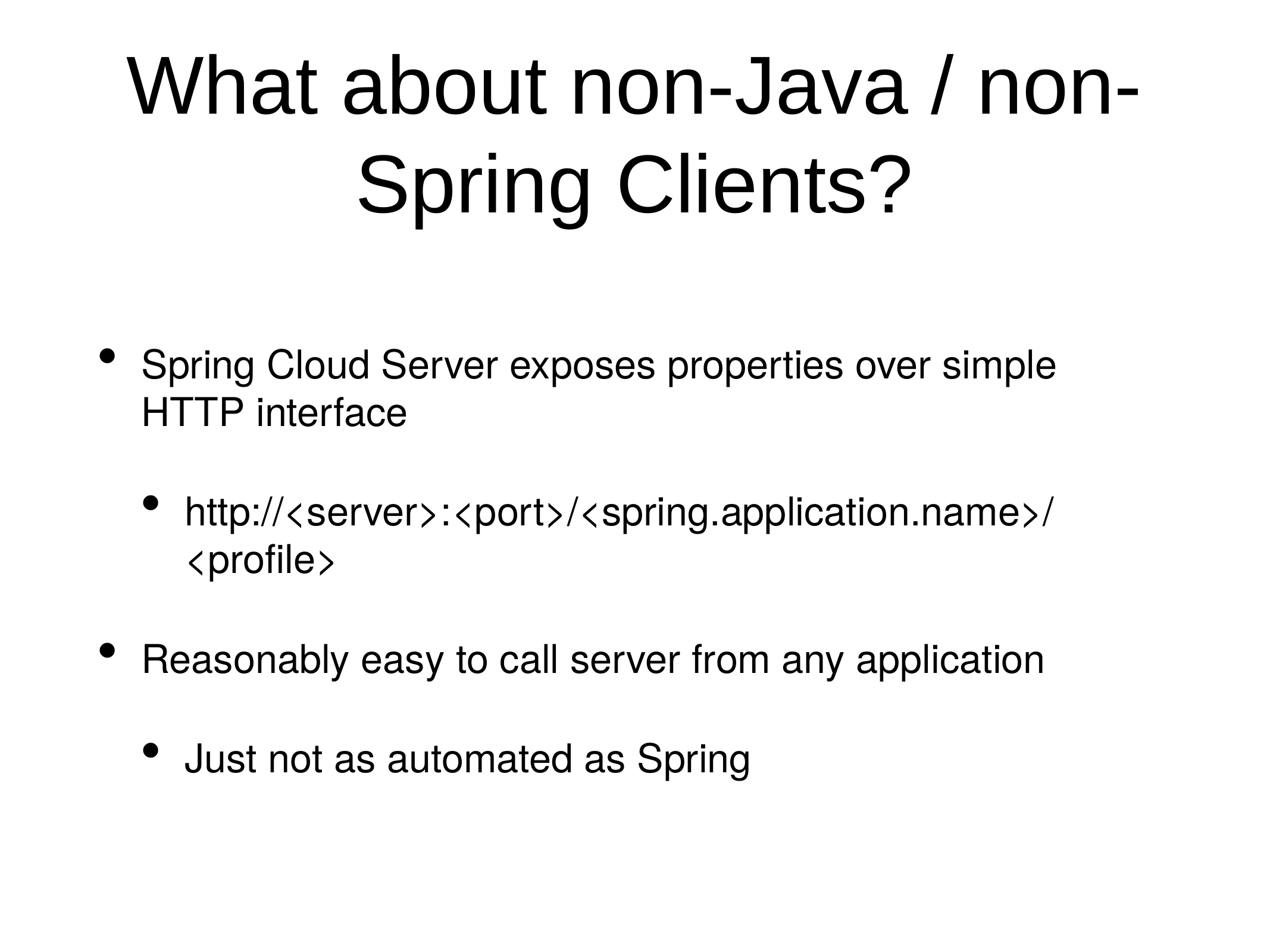

# What about non-Java / non-Spring Clients?
Spring Cloud Server exposes properties over simple HTTP interface
http://<server>:<port>/<spring.application.name>/<profile>
Reasonably easy to call server from any application
Just not as automated as Spring